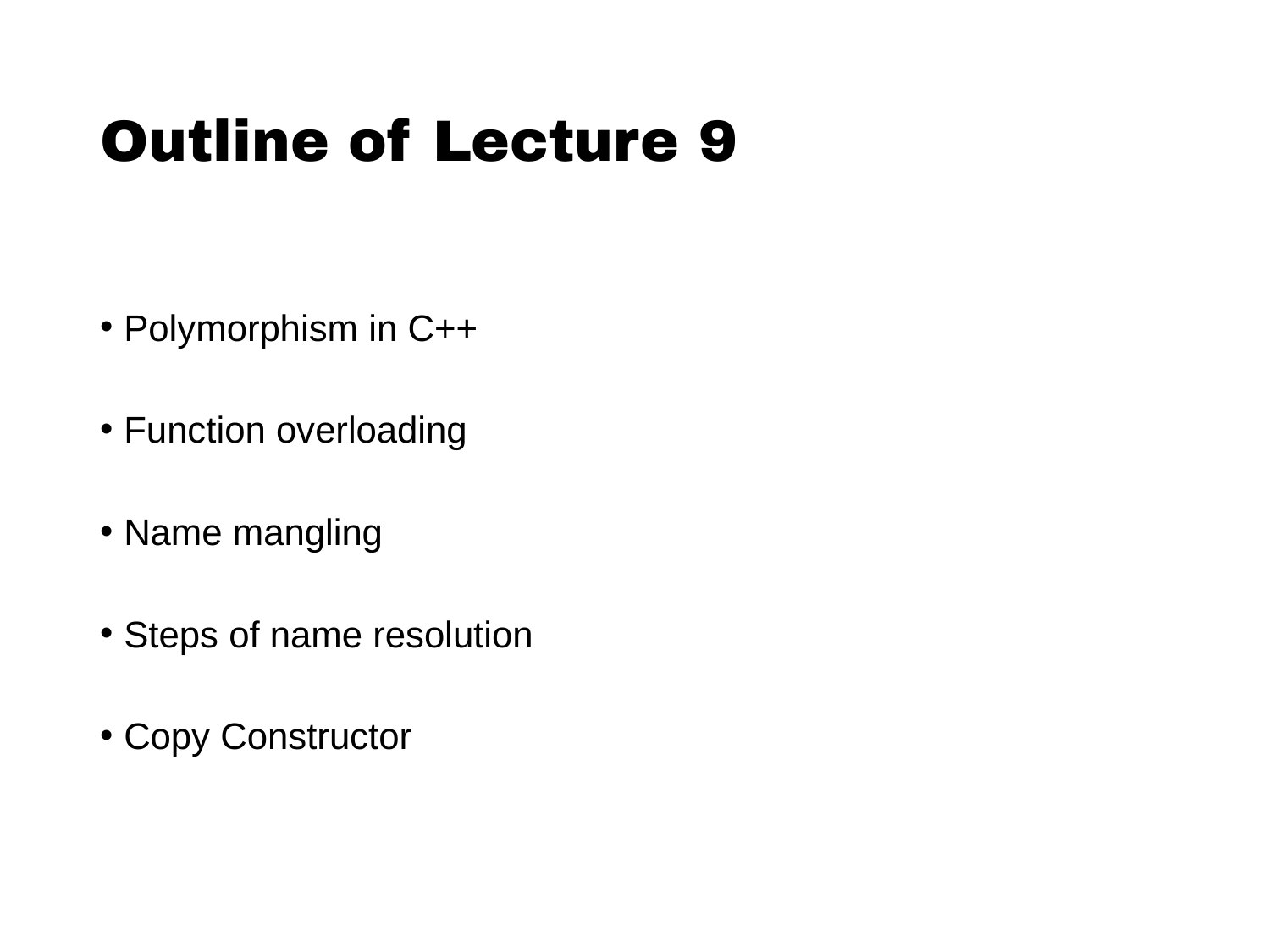

# Outline of Lecture 9
Polymorphism in C++
Function overloading
Name mangling
Steps of name resolution
Copy Constructor